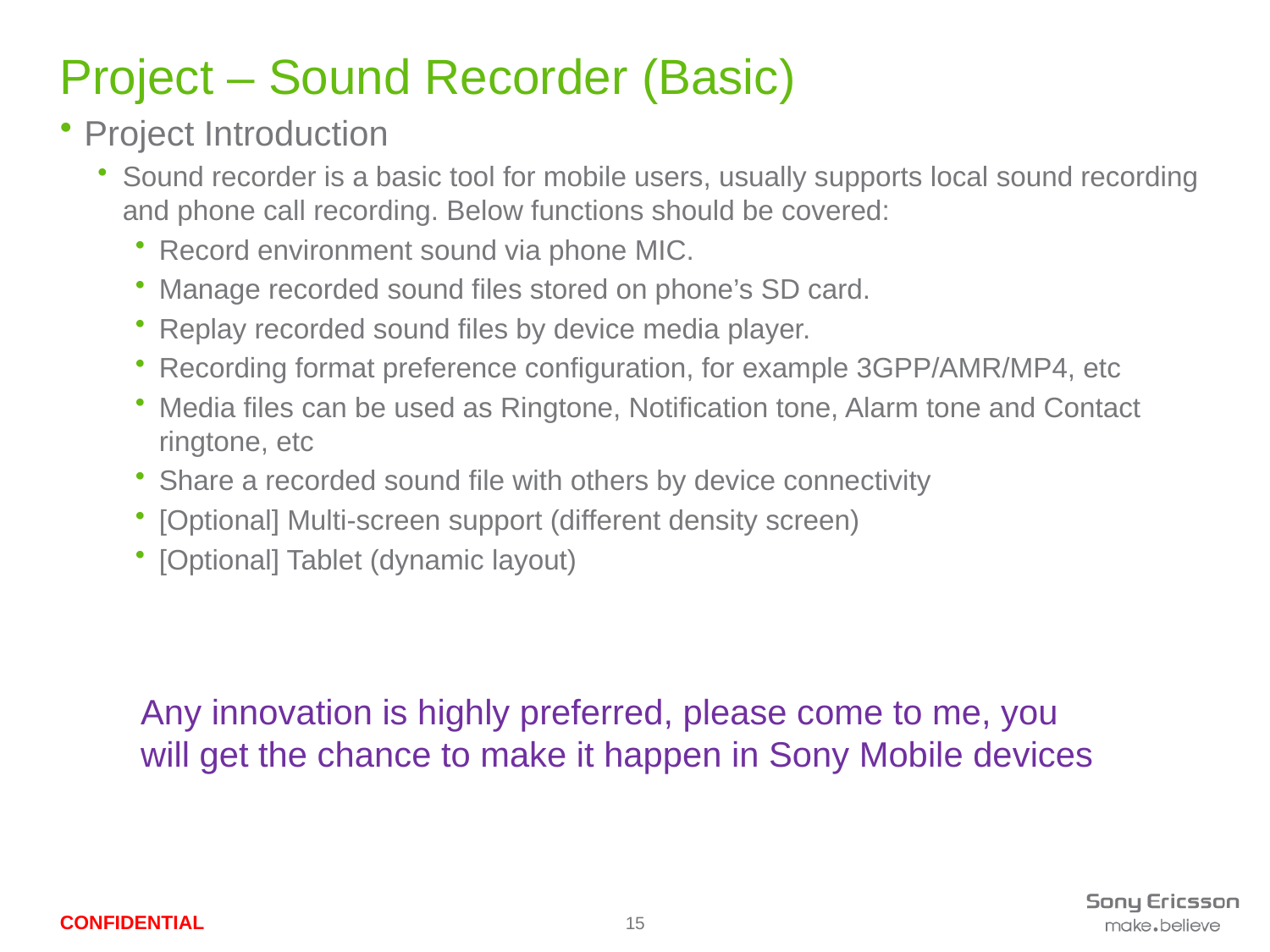

# Project – Sound Recorder (Basic)
Project Introduction
Sound recorder is a basic tool for mobile users, usually supports local sound recording and phone call recording. Below functions should be covered:
Record environment sound via phone MIC.
Manage recorded sound files stored on phone’s SD card.
Replay recorded sound files by device media player.
Recording format preference configuration, for example 3GPP/AMR/MP4, etc
Media files can be used as Ringtone, Notification tone, Alarm tone and Contact ringtone, etc
Share a recorded sound file with others by device connectivity
[Optional] Multi-screen support (different density screen)
[Optional] Tablet (dynamic layout)

Any innovation is highly preferred, please come to me, you will get the chance to make it happen in Sony Mobile devices